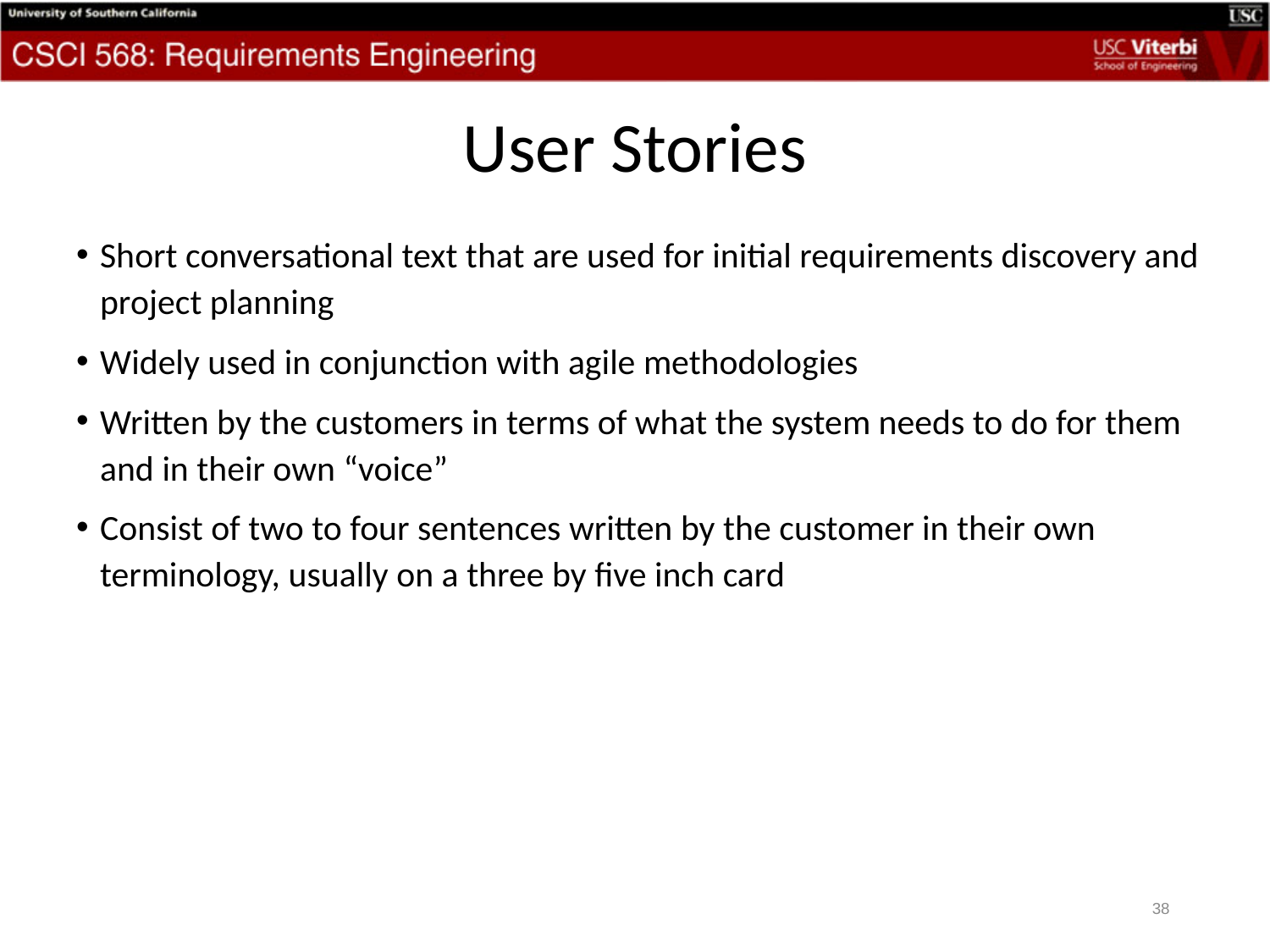

# User Stories
Short conversational text that are used for initial requirements discovery and project planning
Widely used in conjunction with agile methodologies
Written by the customers in terms of what the system needs to do for them and in their own “voice”
Consist of two to four sentences written by the customer in their own terminology, usually on a three by five inch card
38